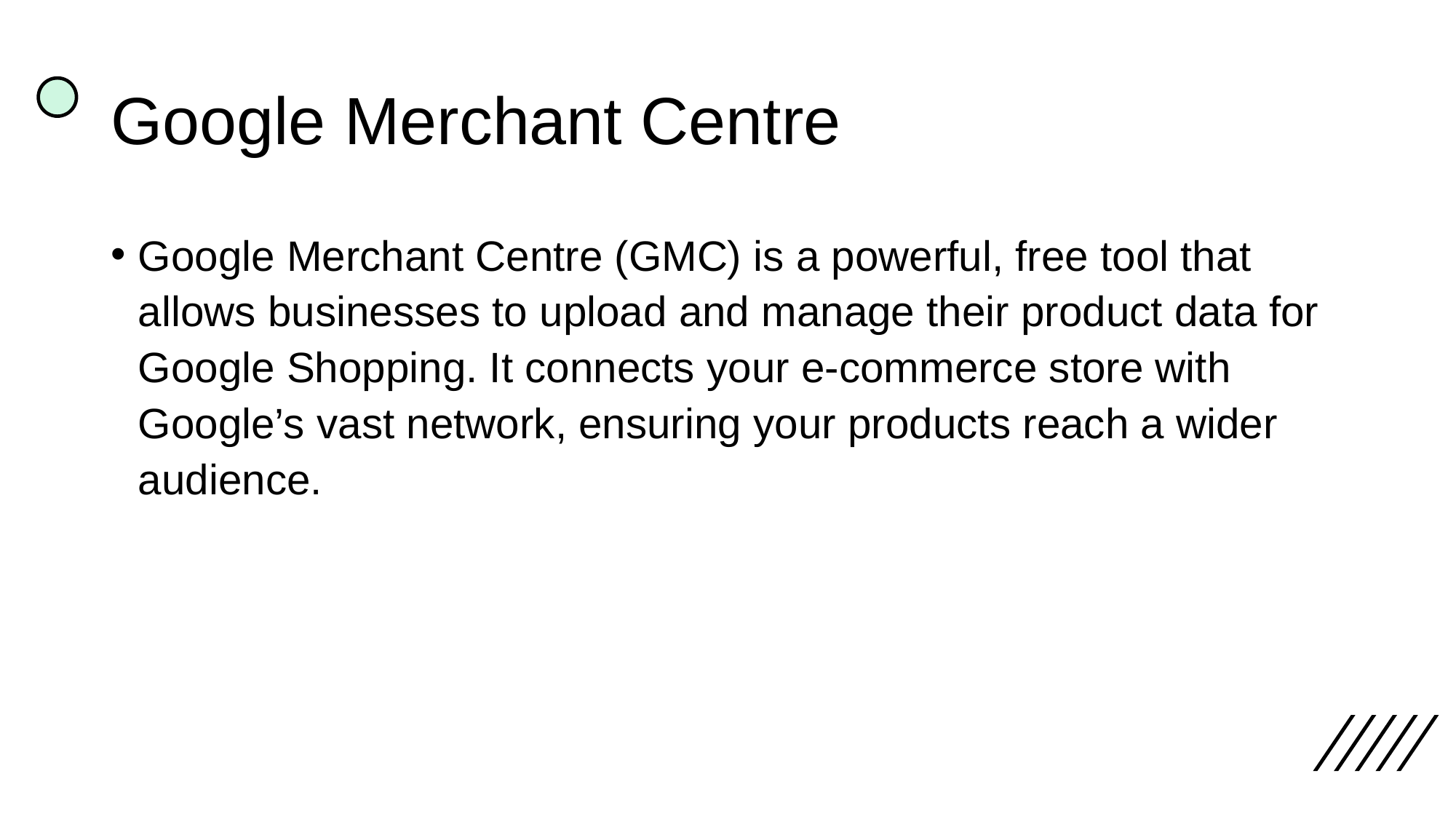

# Google Merchant Centre
Google Merchant Centre (GMC) is a powerful, free tool that allows businesses to upload and manage their product data for Google Shopping. It connects your e-commerce store with Google’s vast network, ensuring your products reach a wider audience.